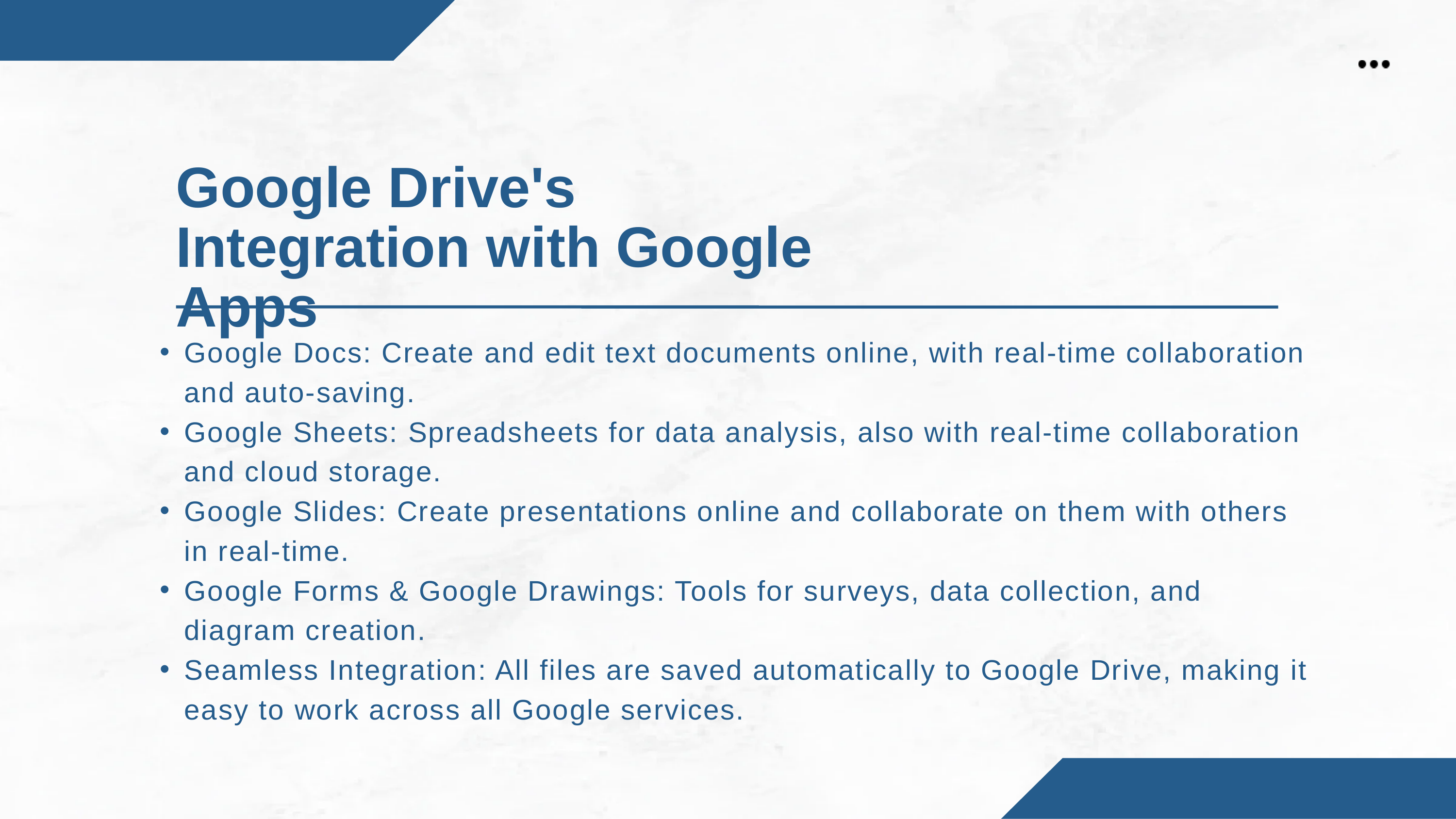

Google Drive's Integration with Google Apps

Google Docs: Create and edit text documents online, with real-time collaboration and auto-saving.
Google Sheets: Spreadsheets for data analysis, also with real-time collaboration and cloud storage.
Google Slides: Create presentations online and collaborate on them with others in real-time.
Google Forms & Google Drawings: Tools for surveys, data collection, and diagram creation.
Seamless Integration: All files are saved automatically to Google Drive, making it easy to work across all Google services.